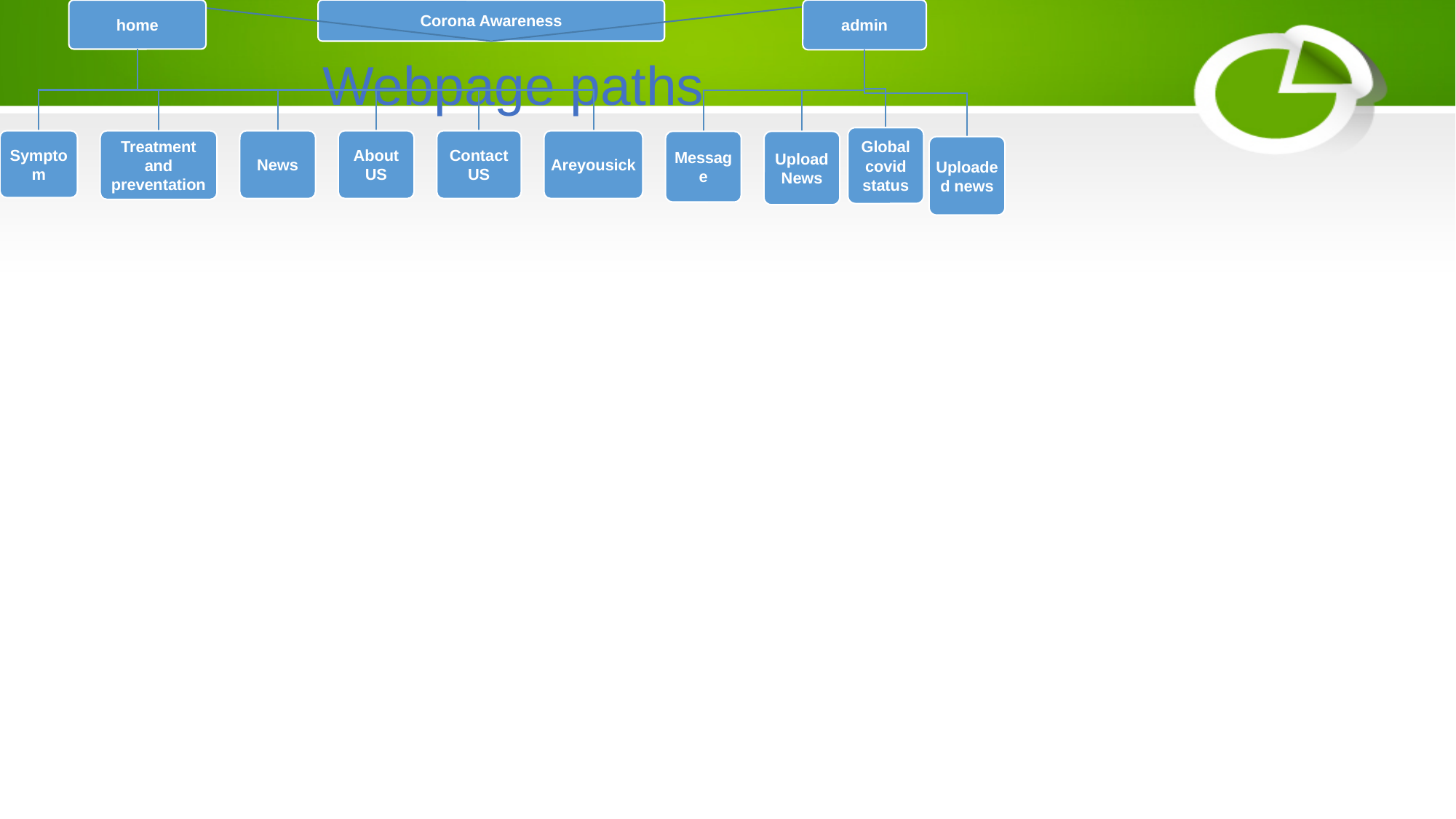

# Webpage paths
Corona Awareness
home
Symptom
Treatment and preventation
News
About US
Contact US
Areyousick
admin
Message
Upload News
Global covid status
Uploaded news